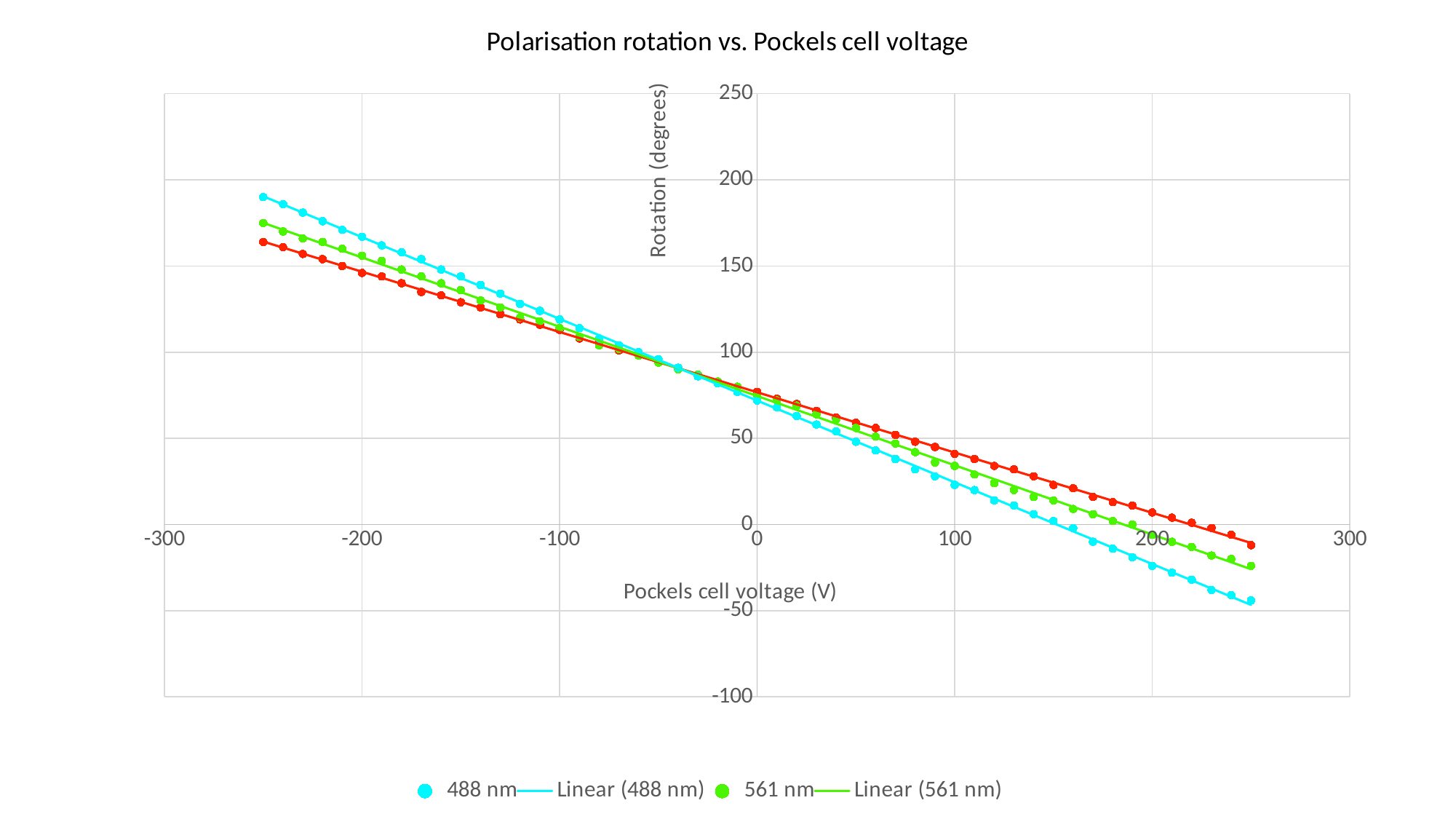

### Chart: Polarisation rotation vs. Pockels cell voltage

| Category | 488 nm | 561 nm | 640 nm |
|---|---|---|---|